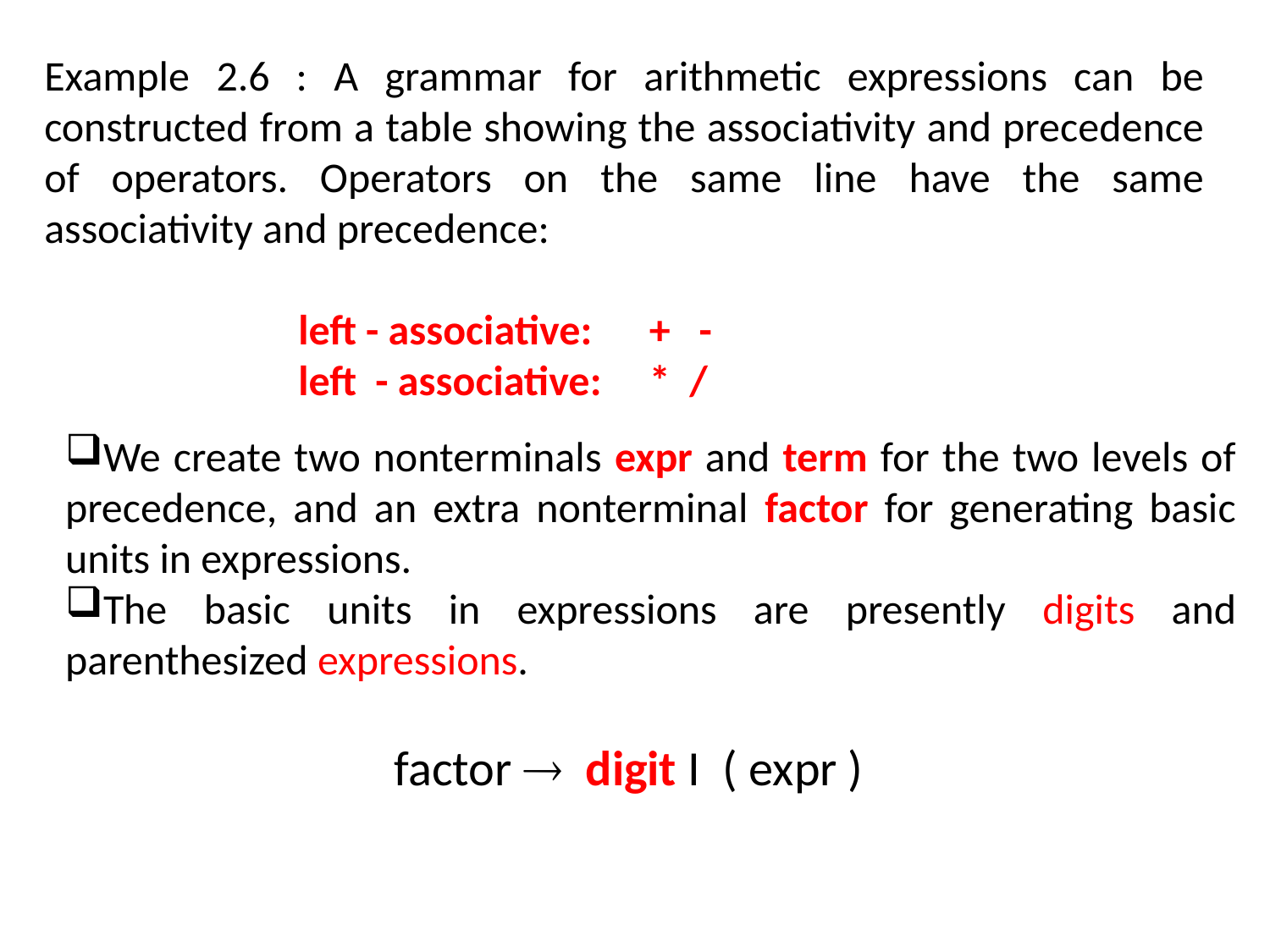

Example 2.6 : A grammar for arithmetic expressions can be constructed from a table showing the associativity and precedence of operators. Operators on the same line have the same associativity and precedence:
left - associative:      +   -
left  - associative:     *  /
We create two nonterminals expr and term for the two levels of precedence, and an extra nonterminal factor for generating basic units in expressions.
The basic units in expressions are presently digits and parenthesized expressions.
factor →  digit I  ( expr )